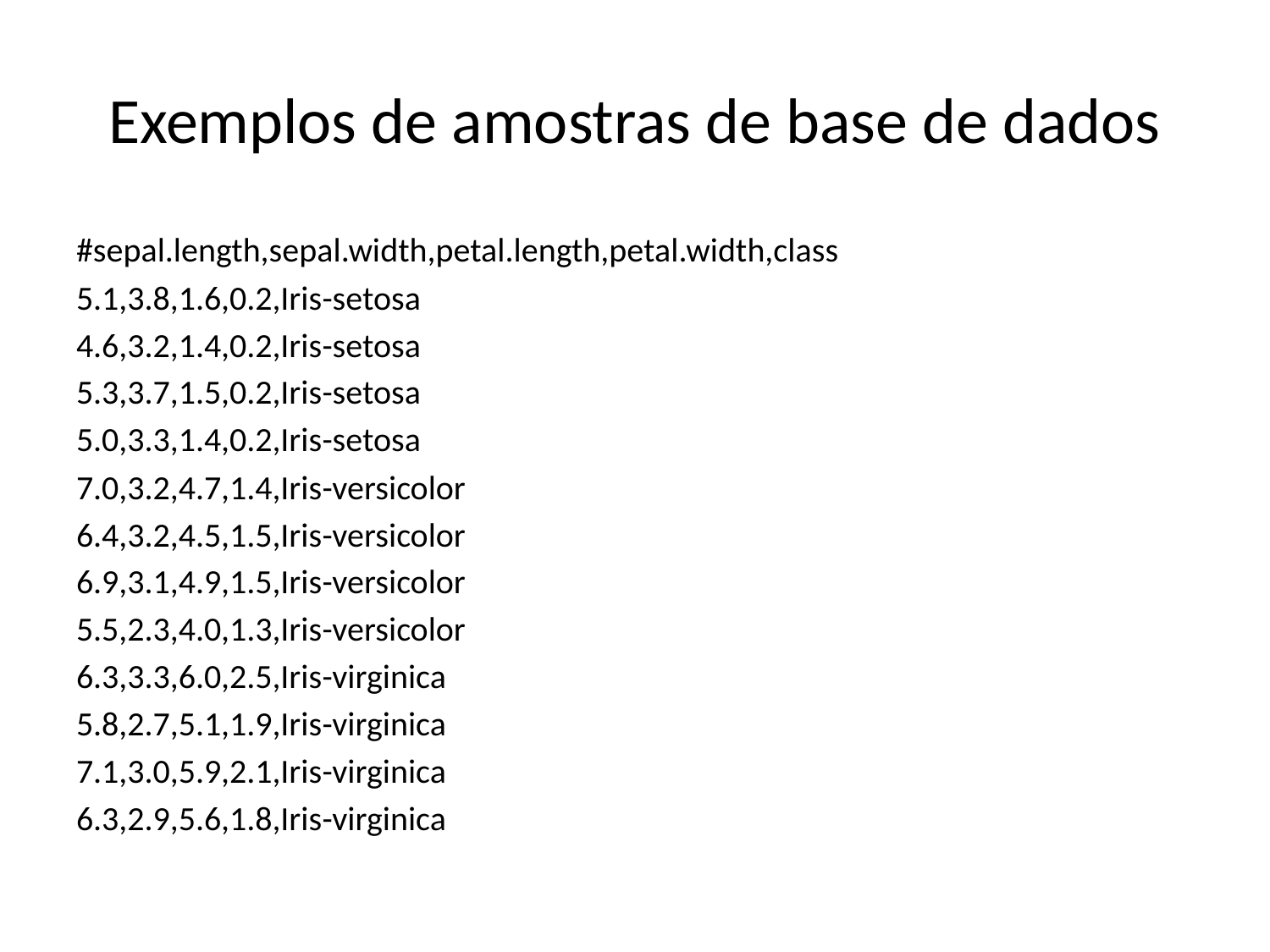

# Exemplos de amostras de base de dados
#sepal.length,sepal.width,petal.length,petal.width,class
5.1,3.8,1.6,0.2,Iris-setosa
4.6,3.2,1.4,0.2,Iris-setosa
5.3,3.7,1.5,0.2,Iris-setosa
5.0,3.3,1.4,0.2,Iris-setosa
7.0,3.2,4.7,1.4,Iris-versicolor
6.4,3.2,4.5,1.5,Iris-versicolor
6.9,3.1,4.9,1.5,Iris-versicolor
5.5,2.3,4.0,1.3,Iris-versicolor
6.3,3.3,6.0,2.5,Iris-virginica
5.8,2.7,5.1,1.9,Iris-virginica
7.1,3.0,5.9,2.1,Iris-virginica
6.3,2.9,5.6,1.8,Iris-virginica